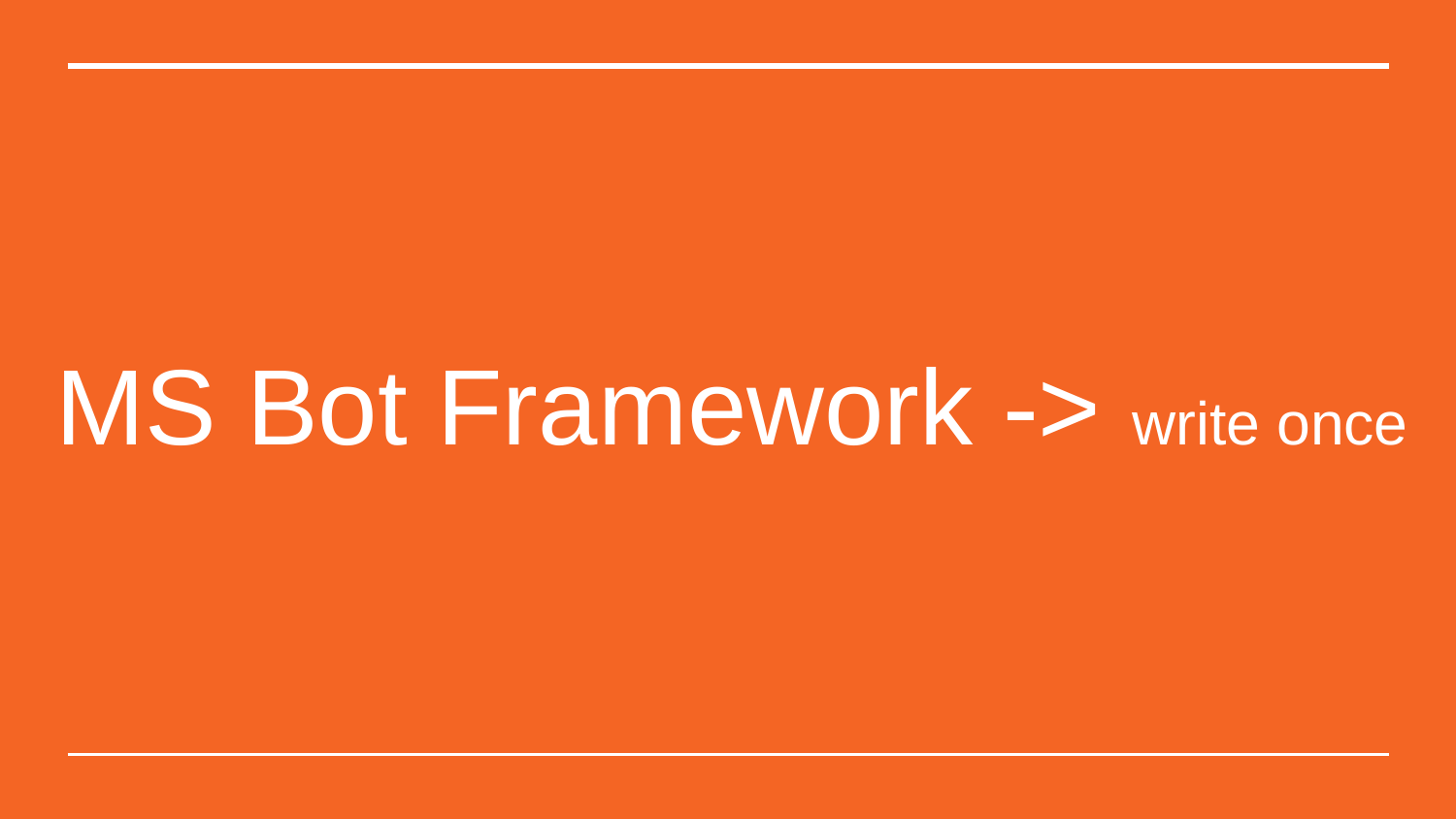

# MS Bot Framework -> write once